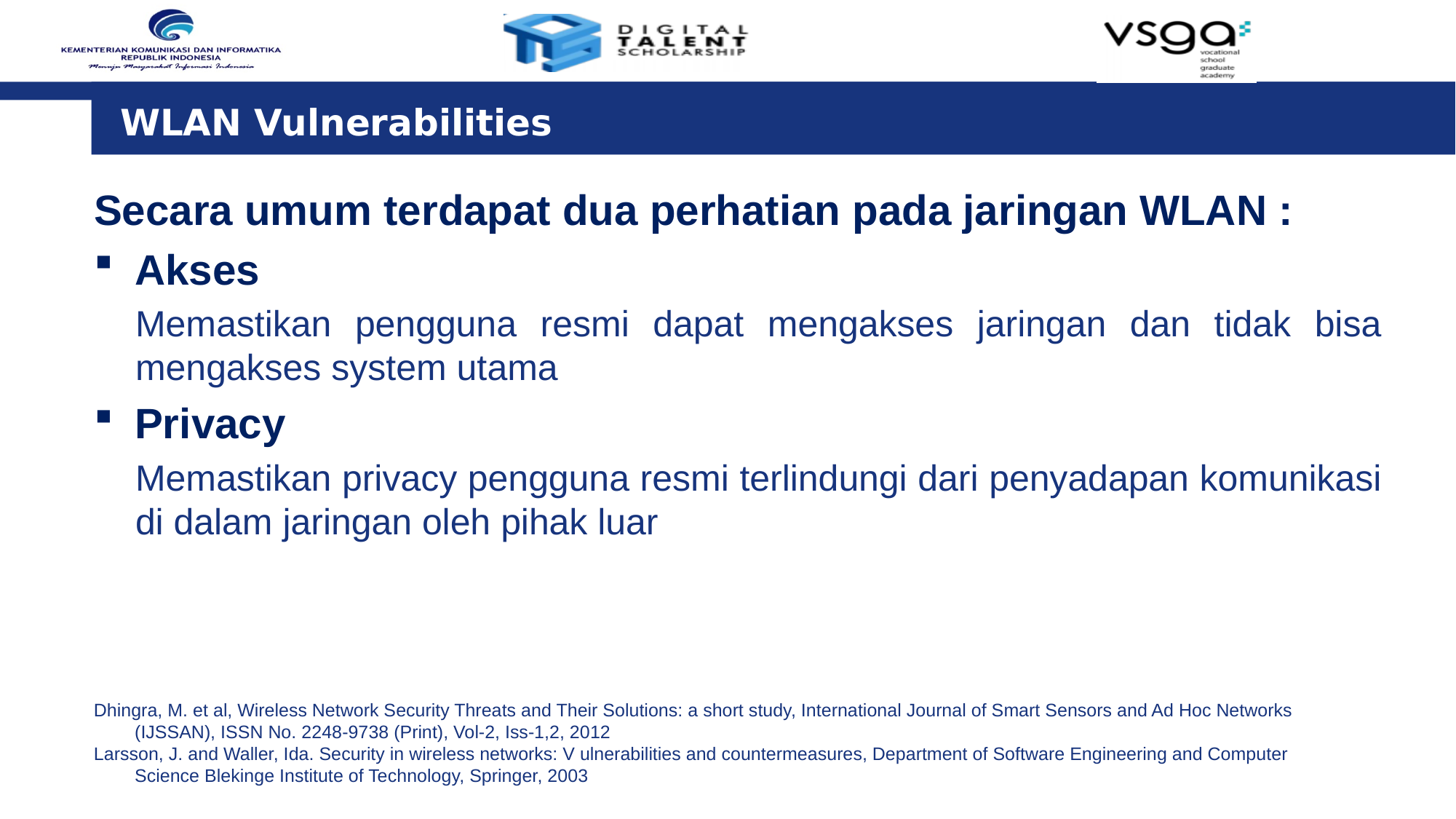

# WLAN Vulnerabilities
Secara umum terdapat dua perhatian pada jaringan WLAN :
Akses
Memastikan pengguna resmi dapat mengakses jaringan dan tidak bisa mengakses system utama
Privacy
Memastikan privacy pengguna resmi terlindungi dari penyadapan komunikasi di dalam jaringan oleh pihak luar
Dhingra, M. et al, Wireless Network Security Threats and Their Solutions: a short study, International Journal of Smart Sensors and Ad Hoc Networks (IJSSAN), ISSN No. 2248-9738 (Print), Vol-2, Iss-1,2, 2012
Larsson, J. and Waller, Ida. Security in wireless networks: V ulnerabilities and countermeasures, Department of Software Engineering and Computer Science Blekinge Institute of Technology, Springer, 2003